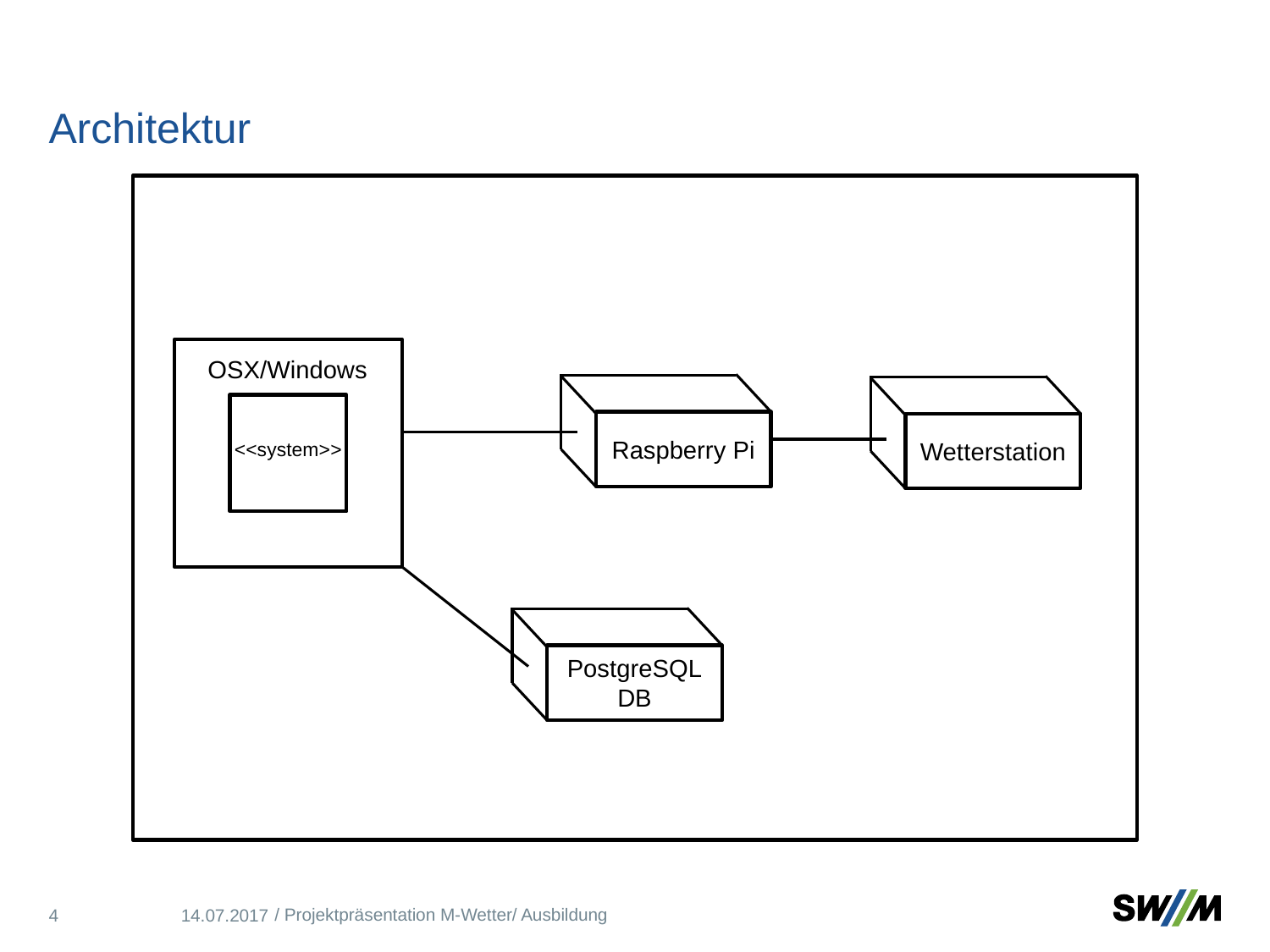

# Architektur

OSX/Windows

Raspberry Pi
Wetterstation
<<system>>

PostgreSQL
DB
4
/ Projektpräsentation M-Wetter/ Ausbildung
14.07.2017